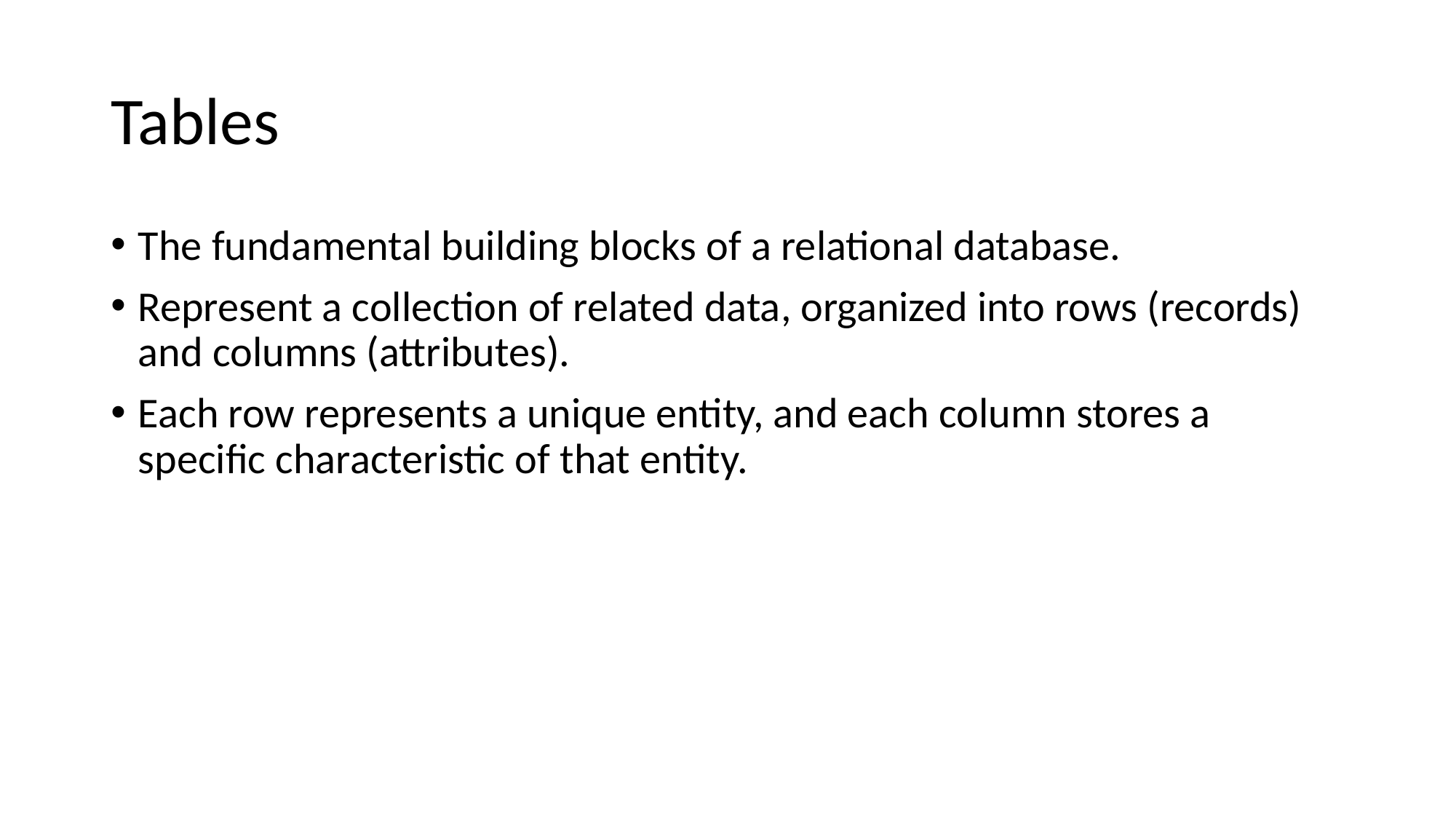

# Tables
The fundamental building blocks of a relational database.
Represent a collection of related data, organized into rows (records) and columns (attributes).
Each row represents a unique entity, and each column stores a specific characteristic of that entity.